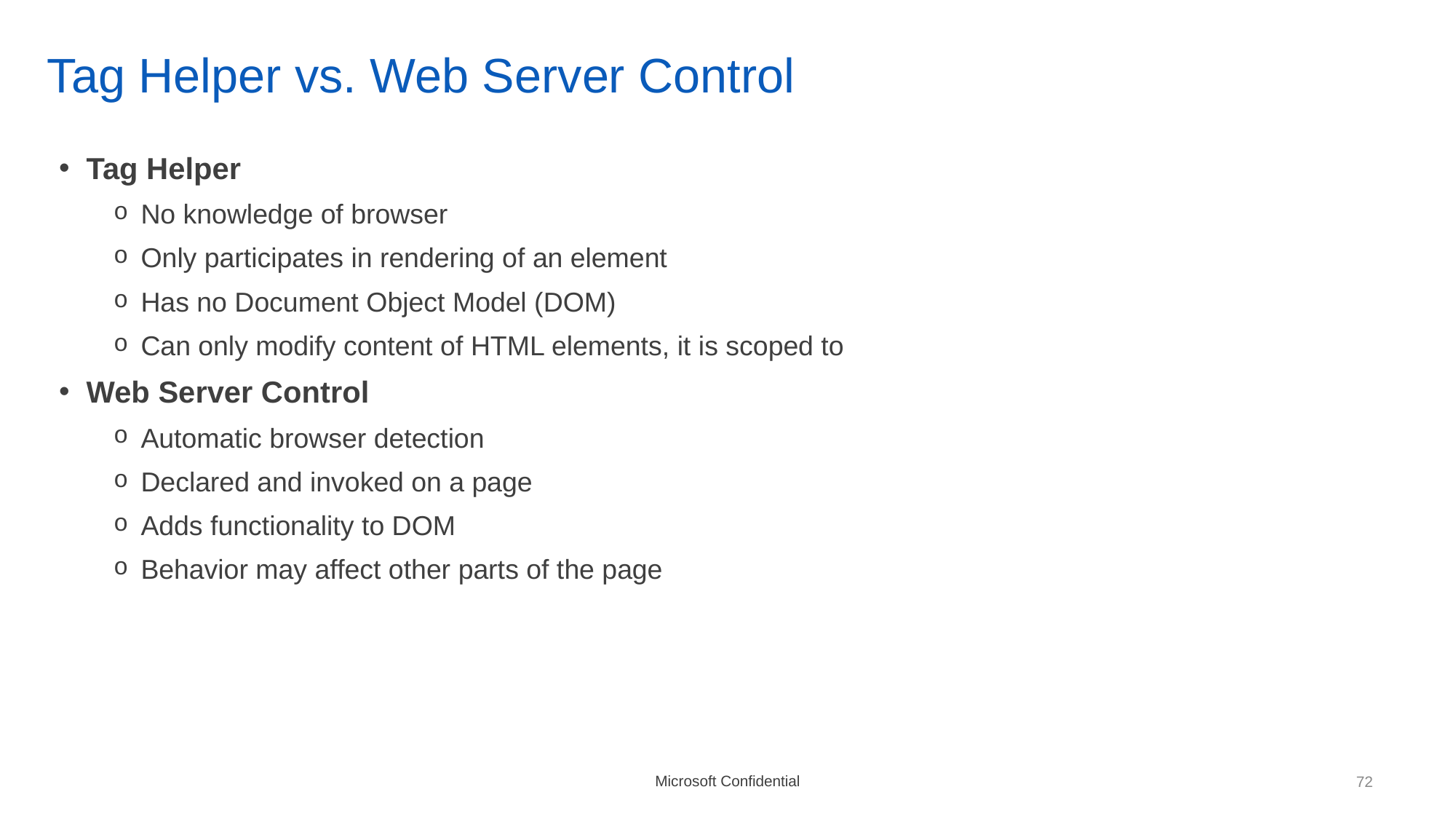

# Tag Helper vs. Web Server Control
Tag Helper
No knowledge of browser
Only participates in rendering of an element
Has no Document Object Model (DOM)
Can only modify content of HTML elements, it is scoped to
Web Server Control
Automatic browser detection
Declared and invoked on a page
Adds functionality to DOM
Behavior may affect other parts of the page

72